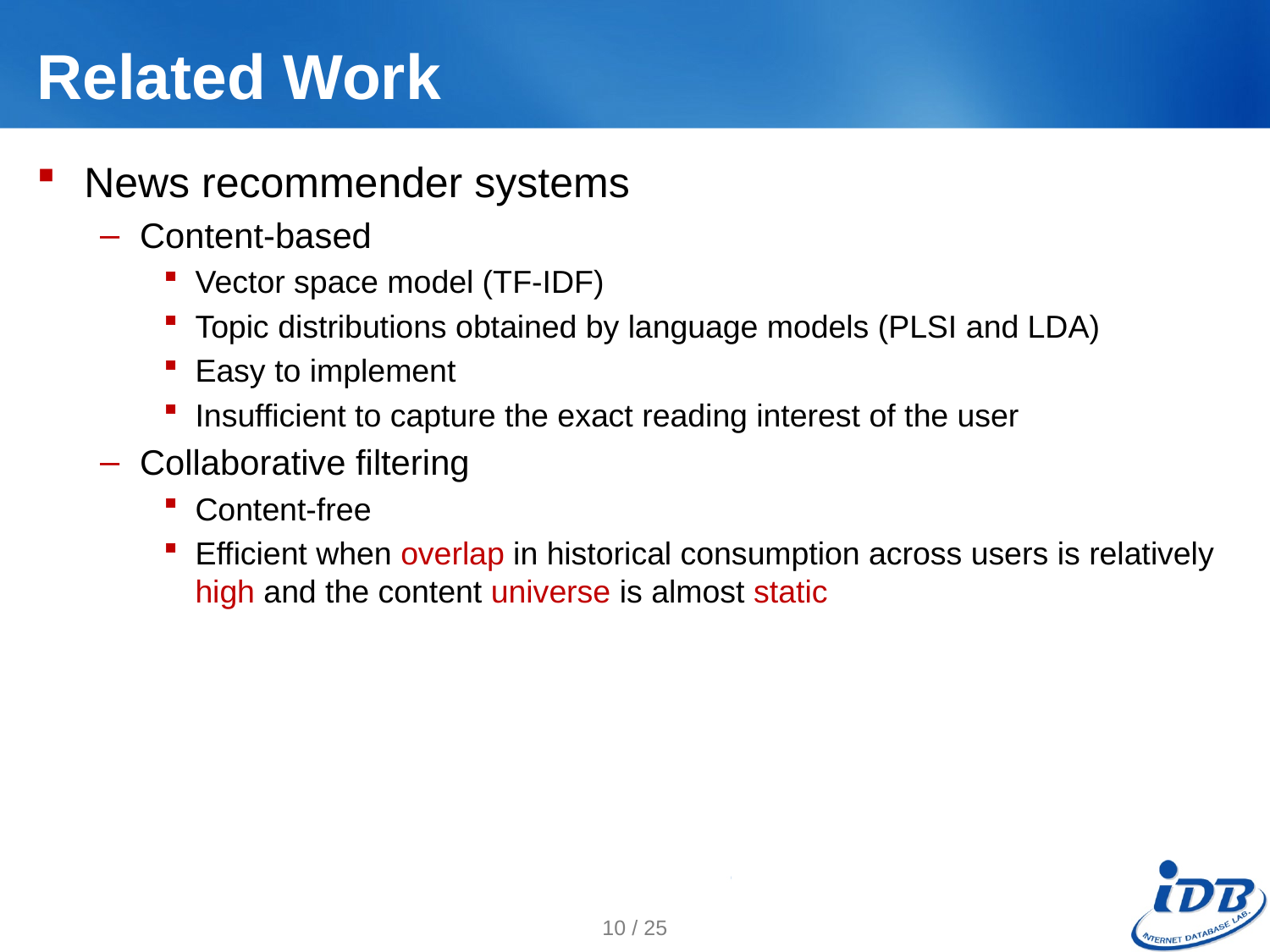

# Related Work
News recommender systems
Content-based
Vector space model (TF-IDF)
Topic distributions obtained by language models (PLSI and LDA)
Easy to implement
Insufficient to capture the exact reading interest of the user
Collaborative filtering
Content-free
Efficient when overlap in historical consumption across users is relatively high and the content universe is almost static
10 / 25